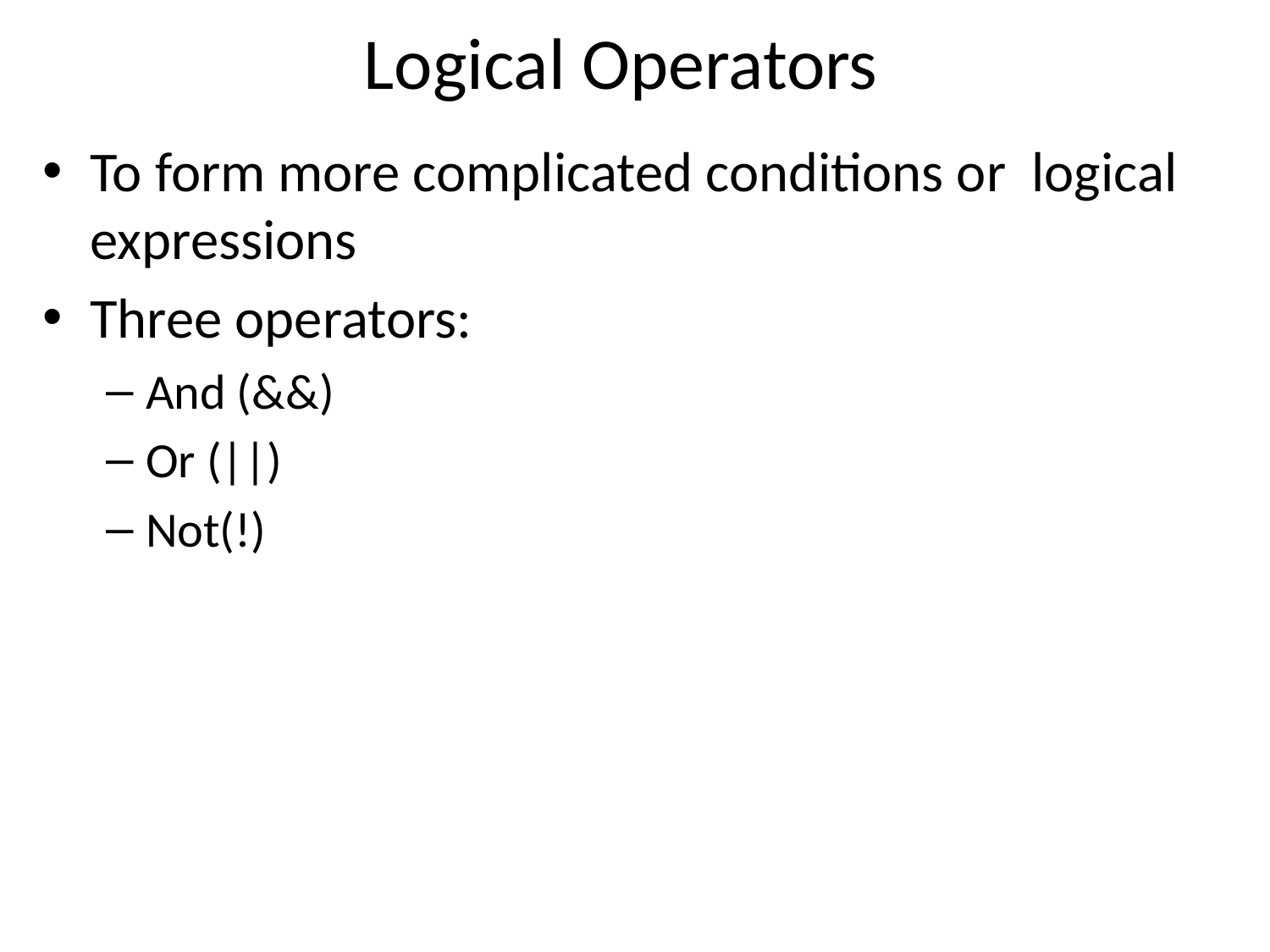

# Logical Operators
To form more complicated conditions or  logical expressions
Three operators:
And (&&)
Or (||)
Not(!)